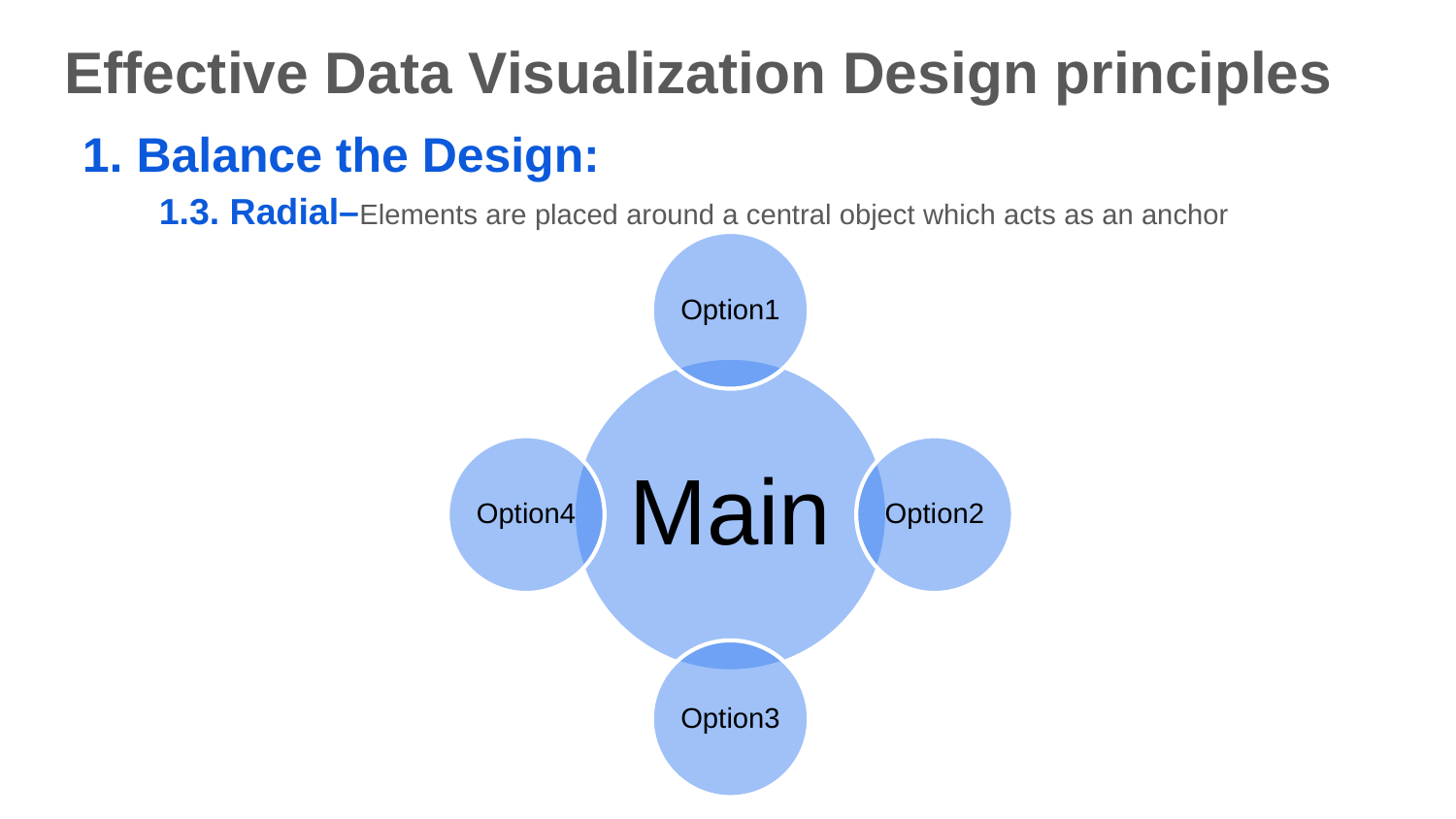

# Effective Data Visualization Design principles
1. Balance the Design:
1.3. Radial–Elements are placed around a central object which acts as an anchor

Option1

Main

Option4
Option2

Option3